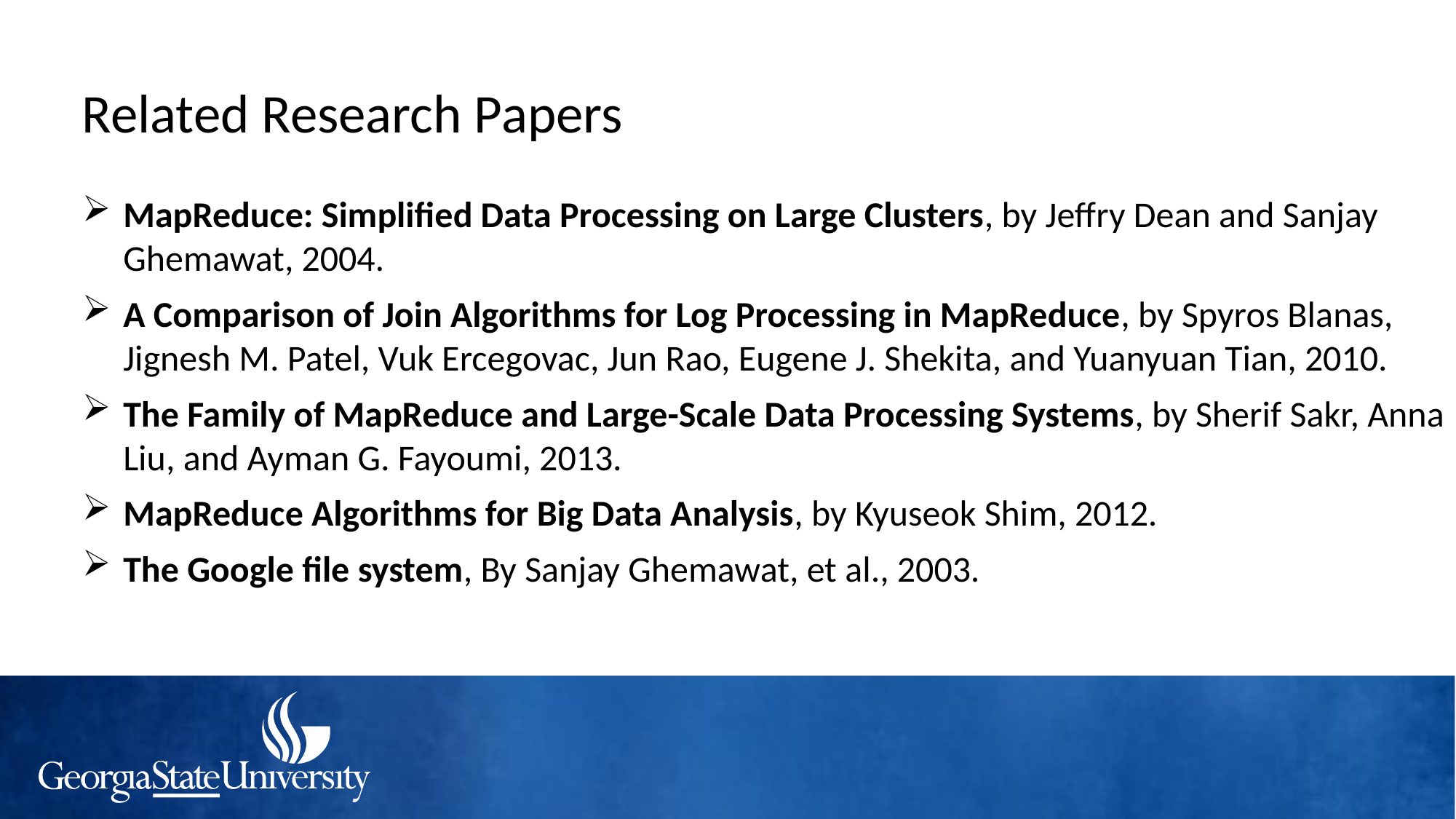

# Related Research Papers
MapReduce: Simplified Data Processing on Large Clusters, by Jeffry Dean and Sanjay Ghemawat, 2004.
A Comparison of Join Algorithms for Log Processing in MapReduce, by Spyros Blanas, Jignesh M. Patel, Vuk Ercegovac, Jun Rao, Eugene J. Shekita, and Yuanyuan Tian, 2010.
The Family of MapReduce and Large-Scale Data Processing Systems, by Sherif Sakr, Anna Liu, and Ayman G. Fayoumi, 2013.
MapReduce Algorithms for Big Data Analysis, by Kyuseok Shim, 2012.
The Google file system, By Sanjay Ghemawat, et al., 2003.